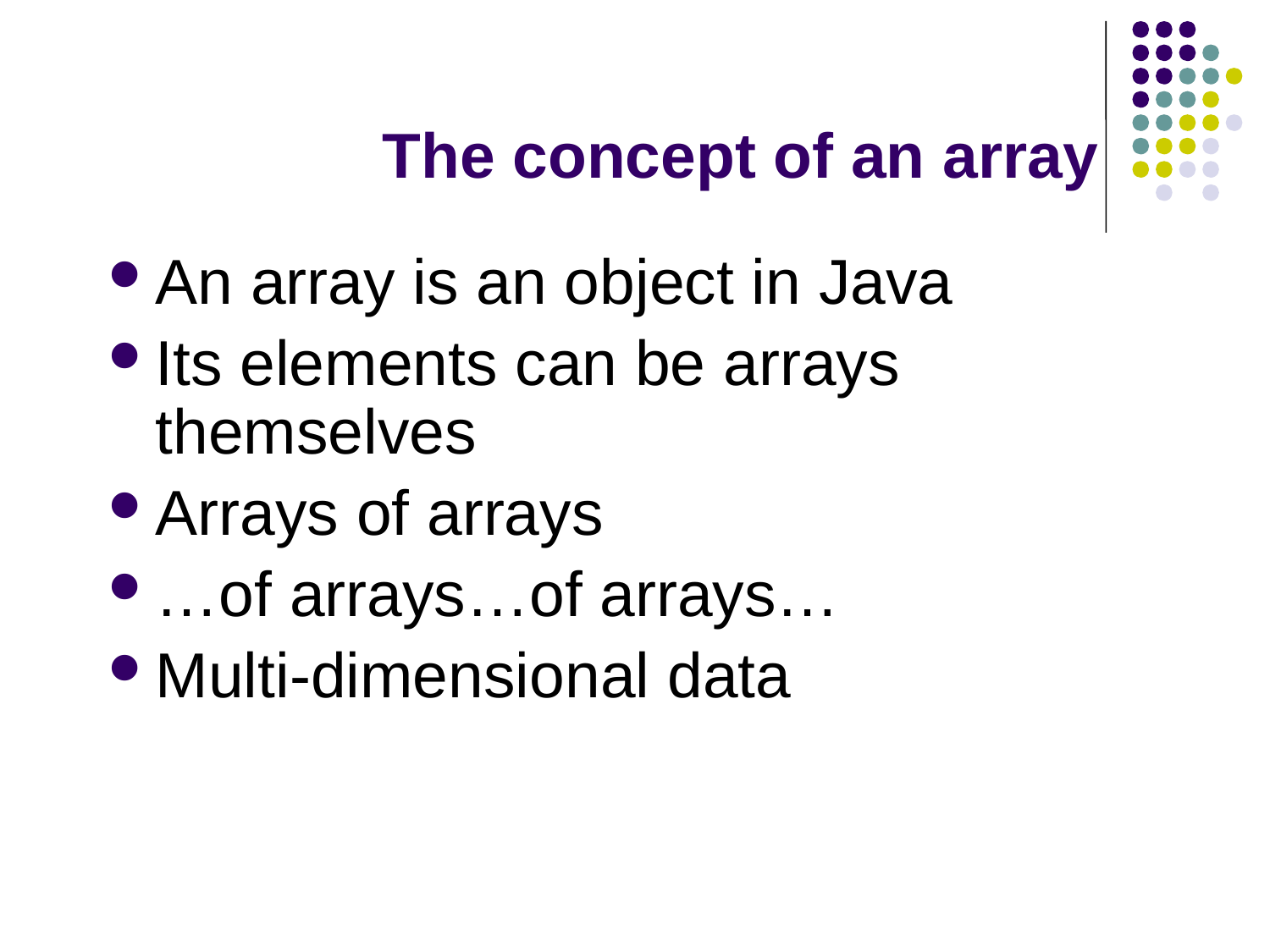

# The concept of an array
An array is an object in Java
Its elements can be arrays themselves
Arrays of arrays
…of arrays…of arrays…
Multi-dimensional data